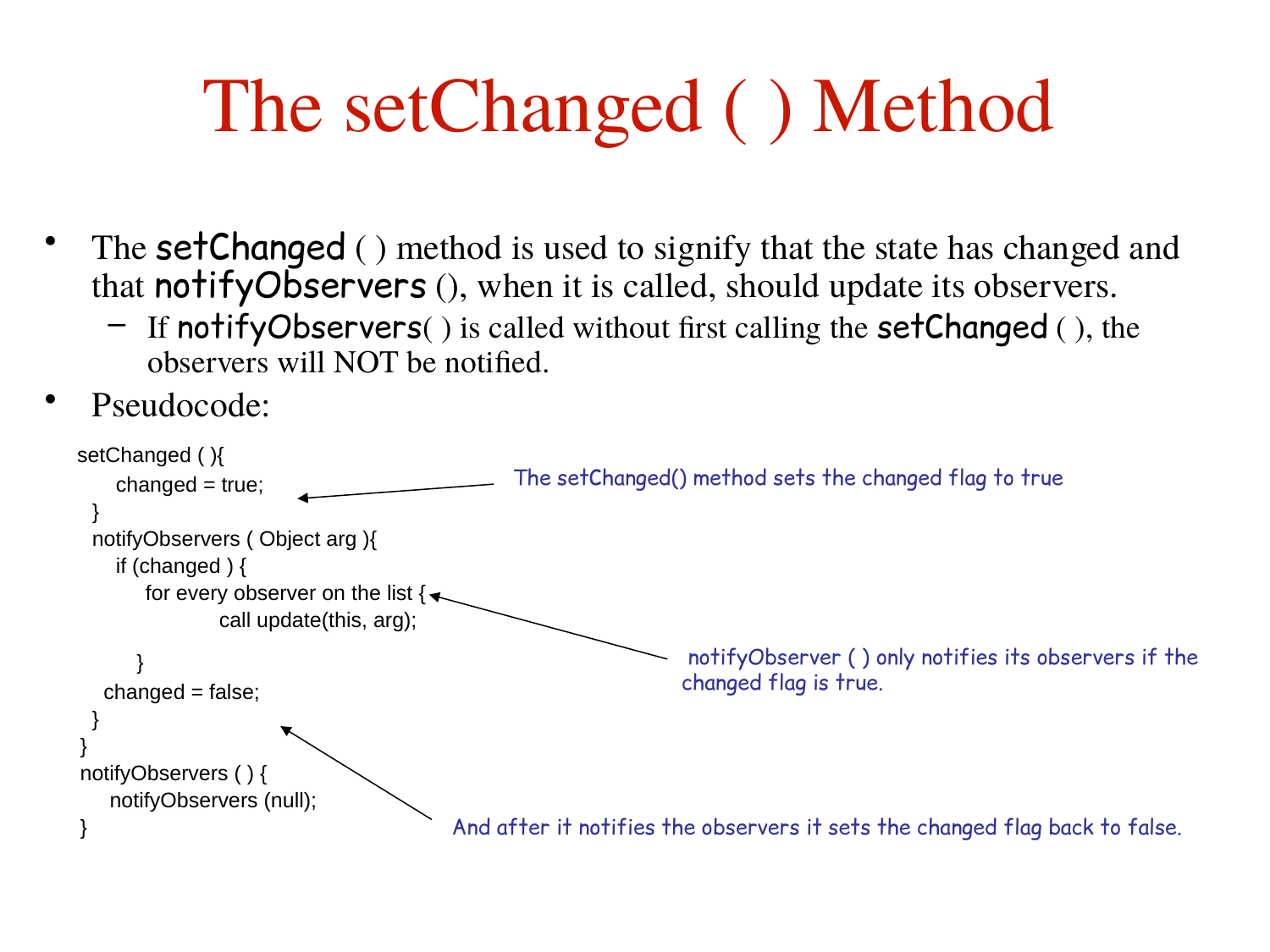

# The setChanged ( ) Method
The setChanged ( ) method is used to signify that the state has changed and that notifyObservers (), when it is called, should update its observers.
If notifyObservers( ) is called without first calling the setChanged ( ), the observers will NOT be notified.
Pseudocode:
    setChanged ( ){
	    changed = true;
	}
	notifyObservers ( Object arg ){
	    if (changed ) {
	         for every observer on the list {
		call update(this, arg);
	     }
          changed = false;
        }
      }
      notifyObservers ( ) {
           notifyObservers (null);
      }

The setChanged() method sets the changed flag to true

 notifyObserver ( ) only notifies its observers if the changed flag is true.

And after it notifies the observers it sets the changed flag back to false.